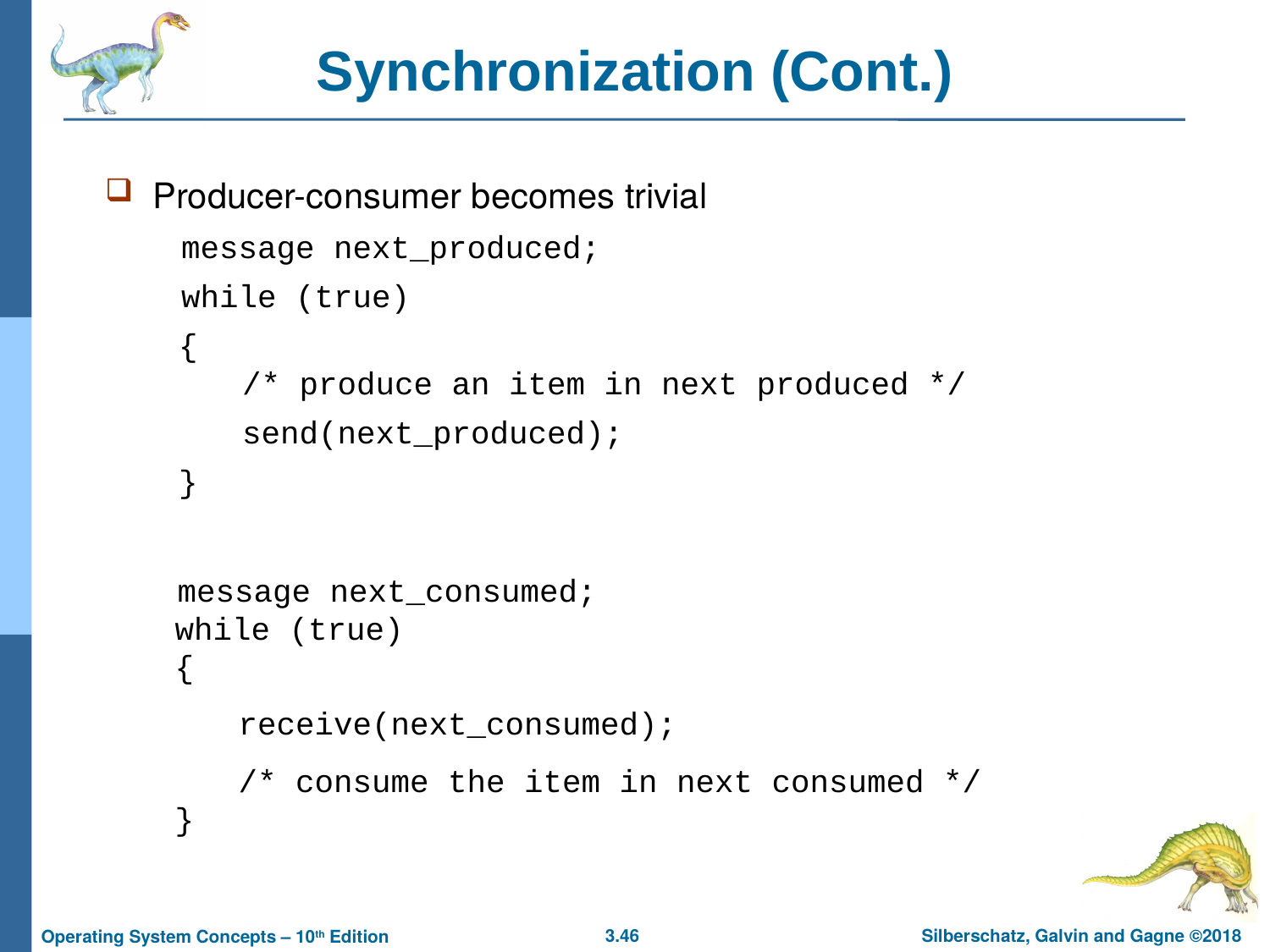

# Synchronization (Cont.)
Producer-consumer becomes trivial
    message next_produced;
    while (true)
{
/* produce an item in next produced */
send(next_produced);
}
    message next_consumed;
while (true)
{
receive(next_consumed);
/* consume the item in next consumed */
}